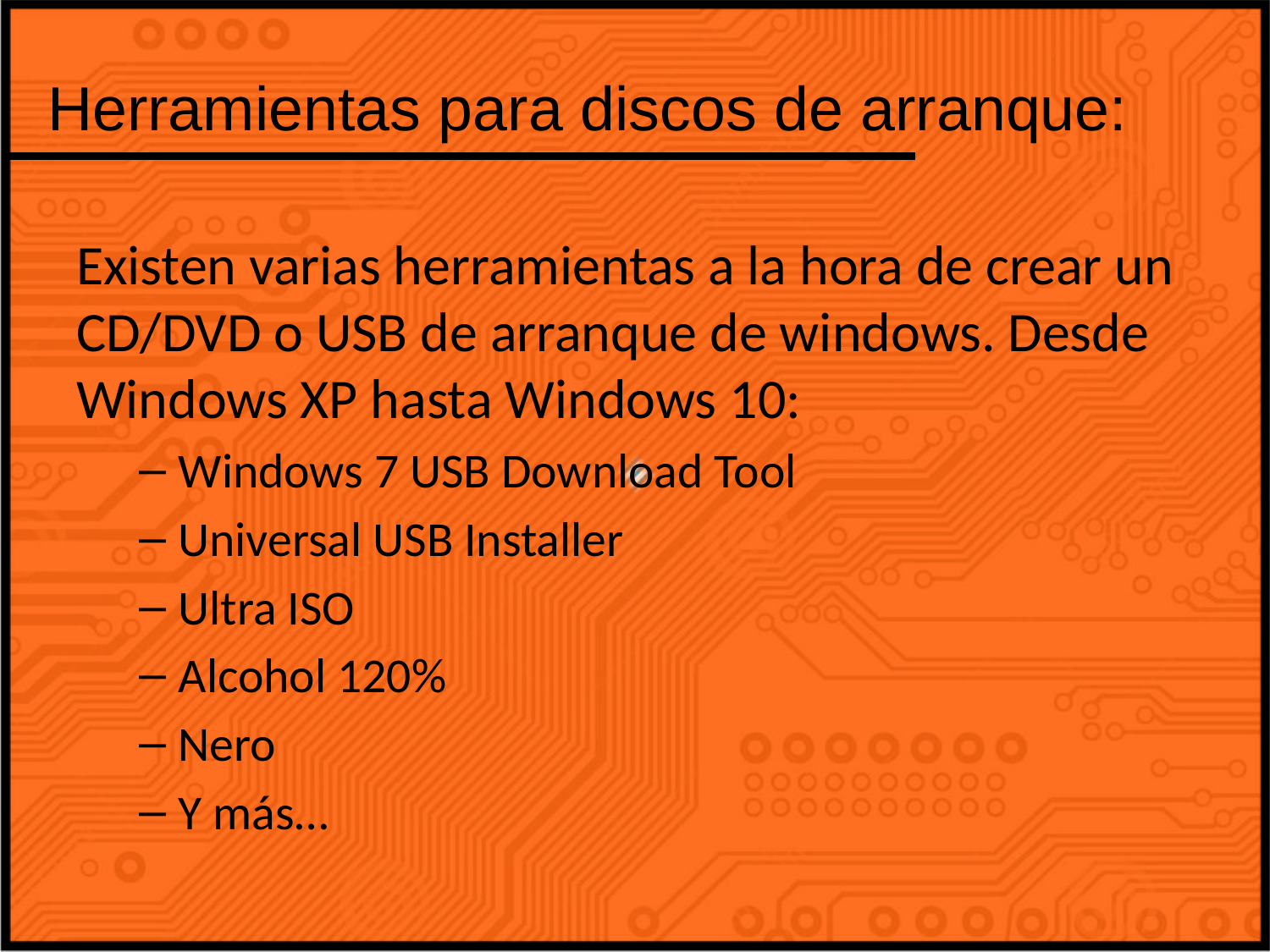

# Herramientas para discos de arranque:
Existen varias herramientas a la hora de crear un CD/DVD o USB de arranque de windows. Desde Windows XP hasta Windows 10:
Windows 7 USB Download Tool
Universal USB Installer
Ultra ISO
Alcohol 120%
Nero
Y más…